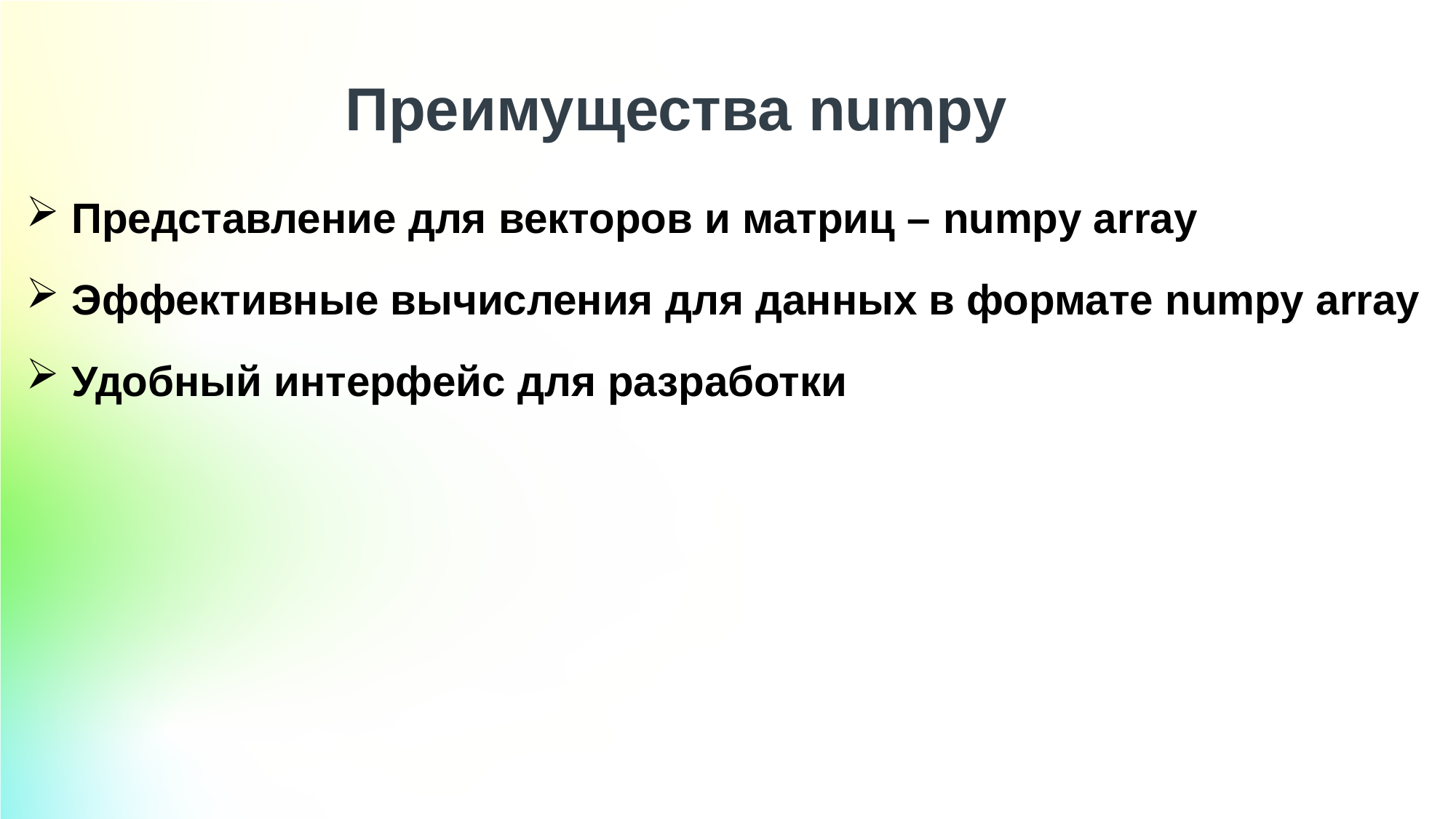

Преимущества numpy
 Представление для векторов и матриц – numpy array
 Эффективные вычисления для данных в формате numpy array
 Удобный интерфейс для разработки